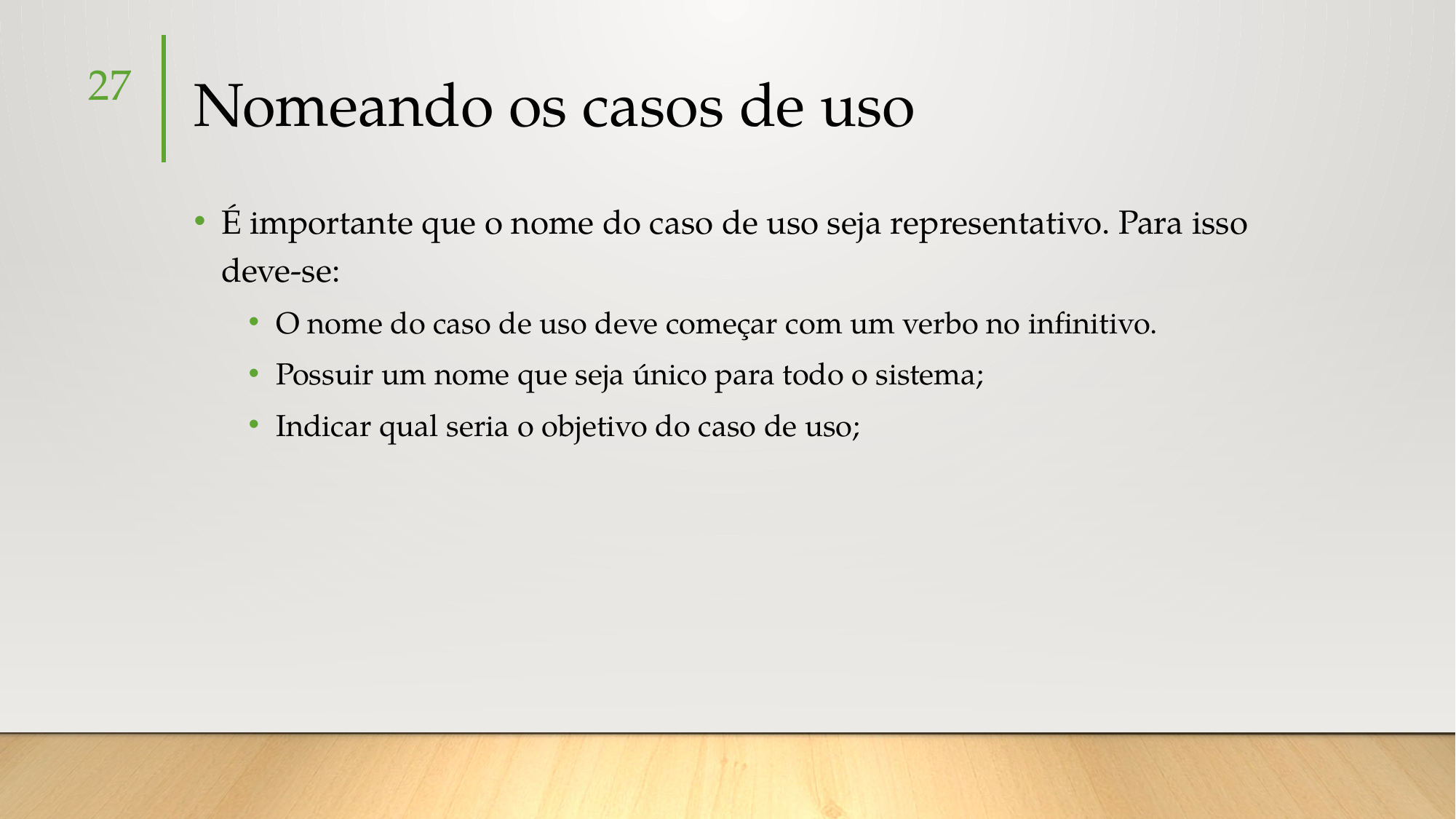

# Nomeando os casos de uso
27
É importante que o nome do caso de uso seja representativo. Para isso deve-se:
O nome do caso de uso deve começar com um verbo no infinitivo.
Possuir um nome que seja único para todo o sistema;
Indicar qual seria o objetivo do caso de uso;